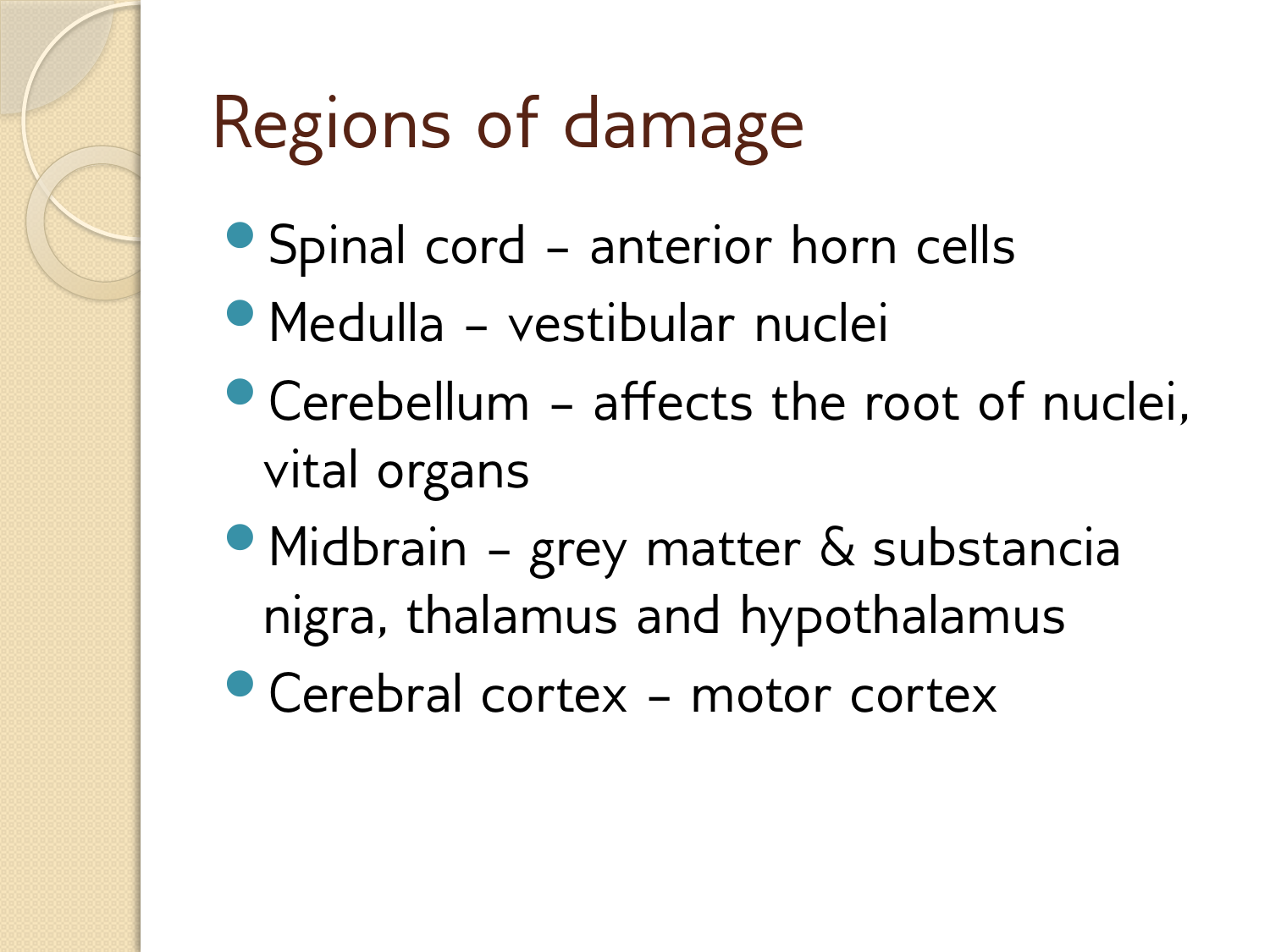

# Regions of damage
Spinal cord – anterior horn cells
Medulla – vestibular nuclei
Cerebellum – affects the root of nuclei, vital organs
Midbrain – grey matter & substancia nigra, thalamus and hypothalamus
Cerebral cortex – motor cortex